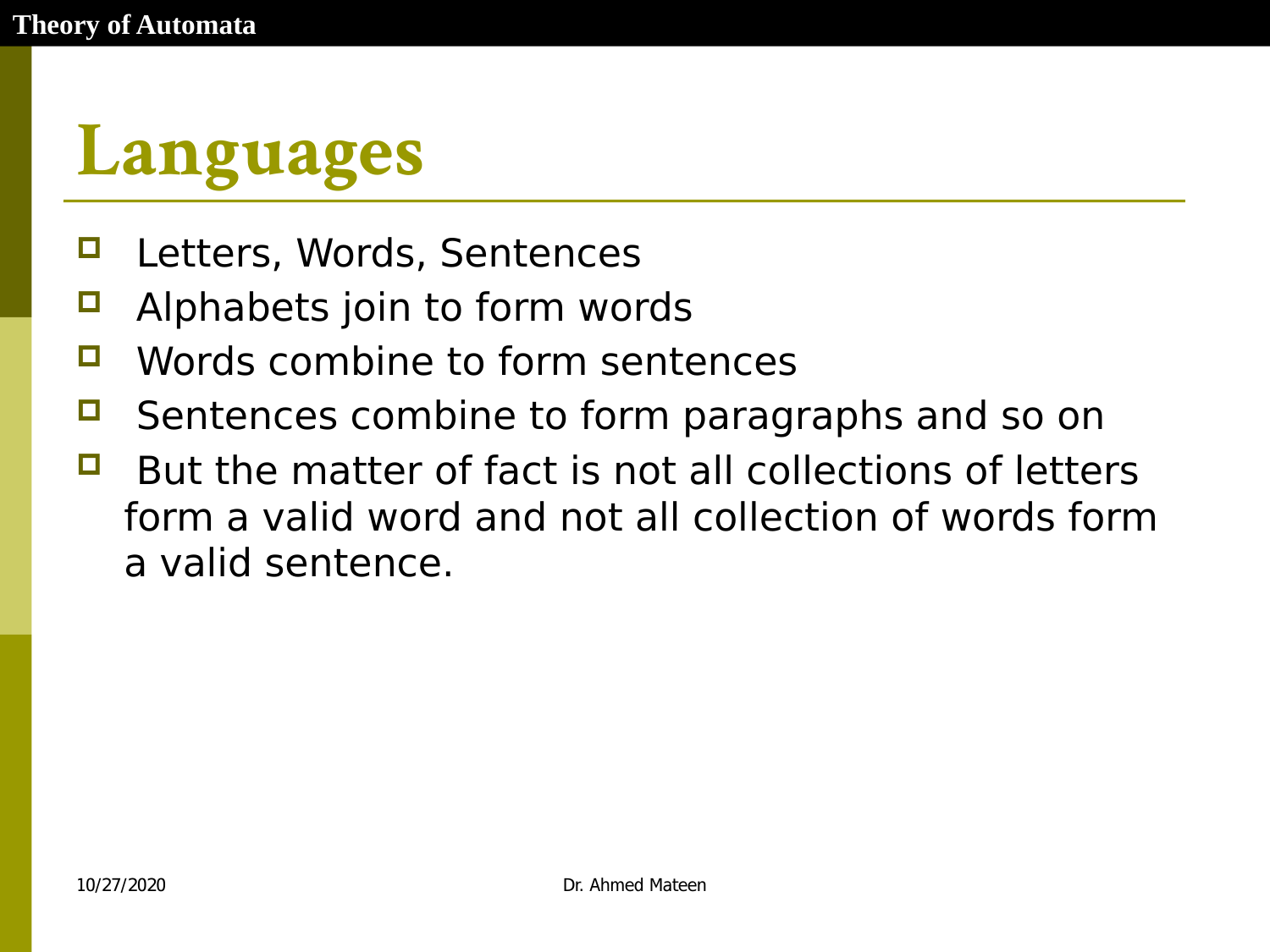

Theory of Automata
# Languages
 Letters, Words, Sentences
 Alphabets join to form words
 Words combine to form sentences
 Sentences combine to form paragraphs and so on
 But the matter of fact is not all collections of letters form a valid word and not all collection of words form a valid sentence.
10/27/2020
Dr. Ahmed Mateen